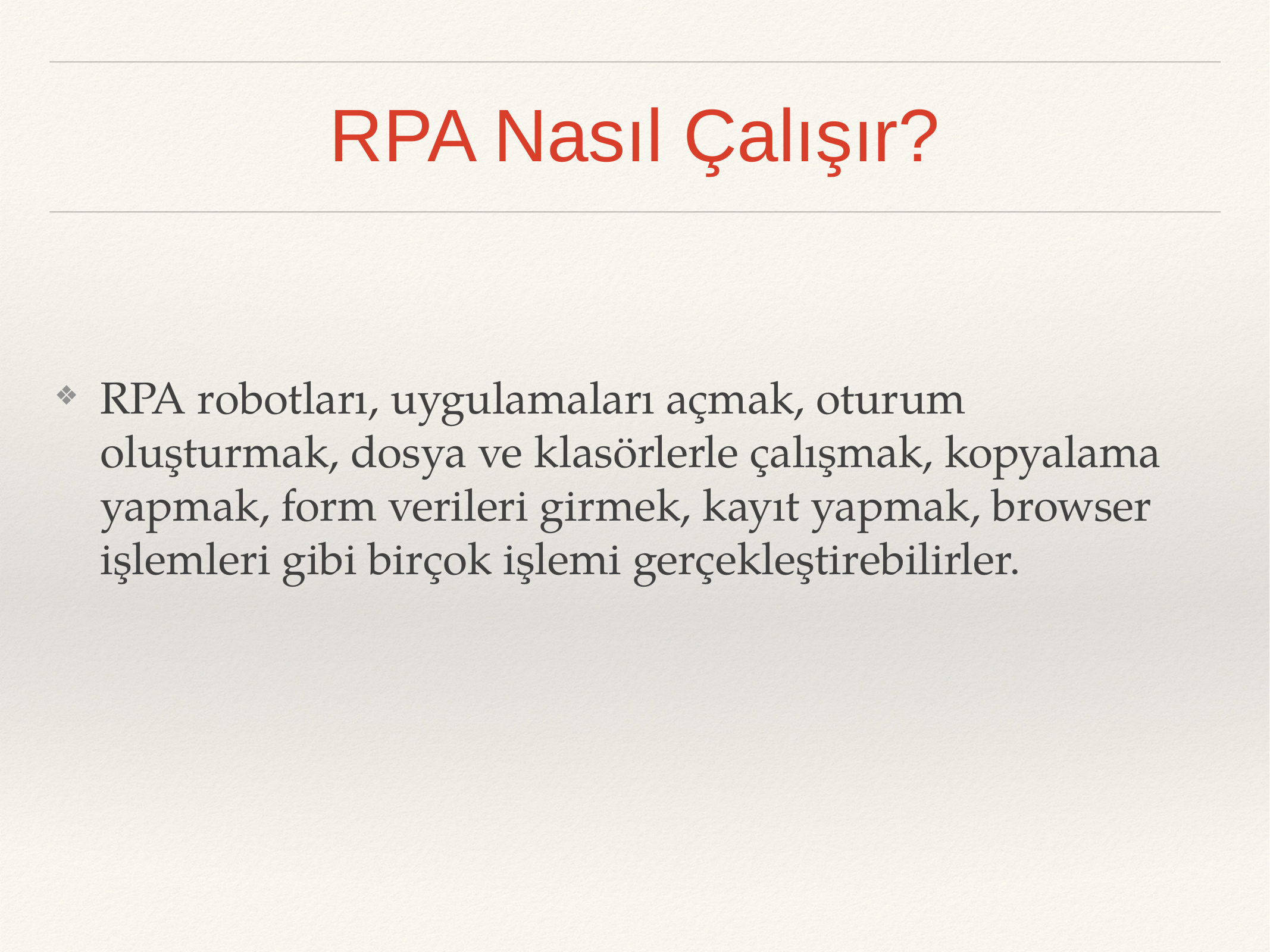

# RPA Nasıl Çalışır?
RPA robotları, uygulamaları açmak, oturum oluşturmak, dosya ve klasörlerle çalışmak, kopyalama yapmak, form verileri girmek, kayıt yapmak, browser işlemleri gibi birçok işlemi gerçekleştirebilirler.